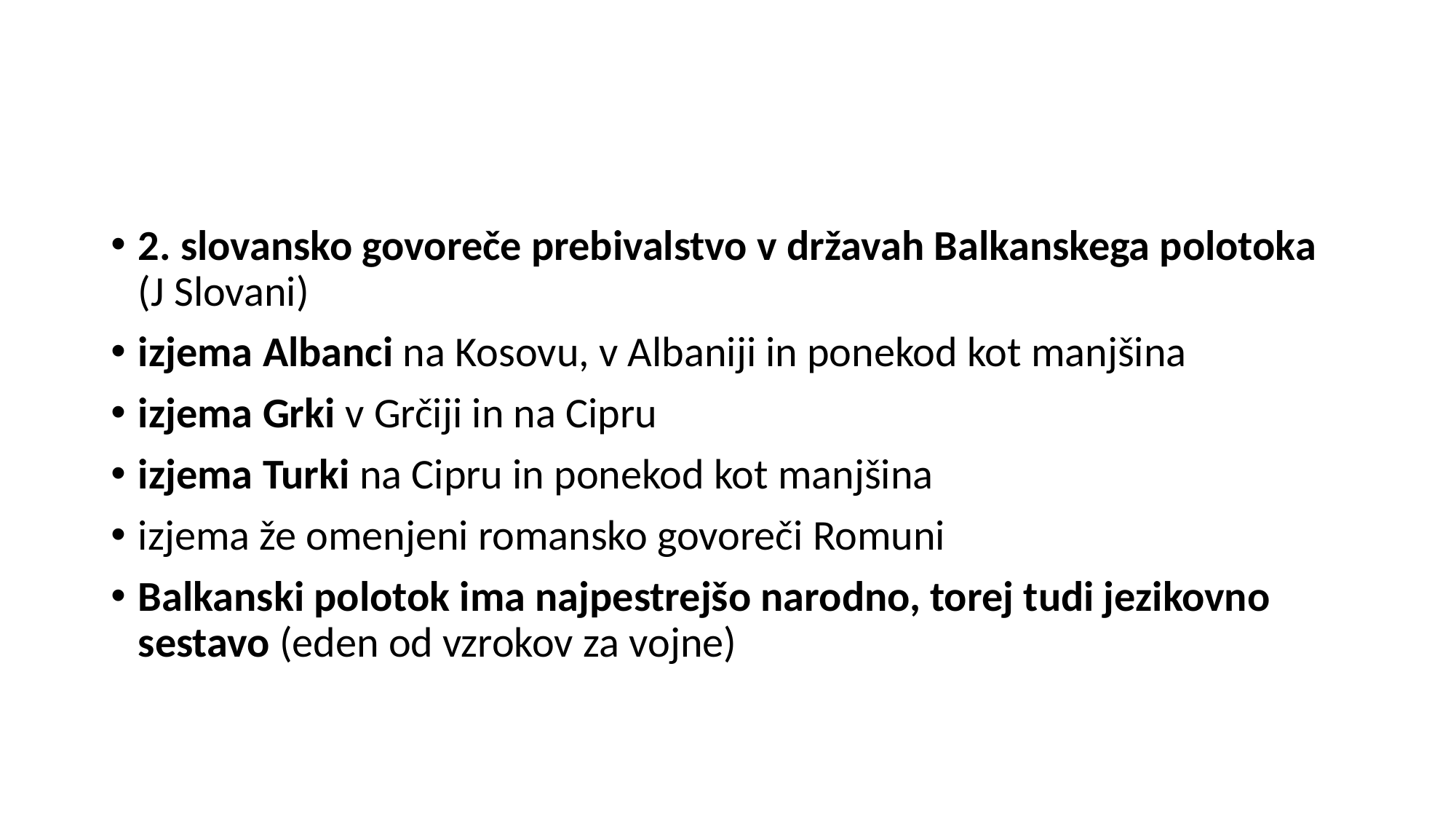

#
2. slovansko govoreče prebivalstvo v državah Balkanskega polotoka (J Slovani)
izjema Albanci na Kosovu, v Albaniji in ponekod kot manjšina
izjema Grki v Grčiji in na Cipru
izjema Turki na Cipru in ponekod kot manjšina
izjema že omenjeni romansko govoreči Romuni
Balkanski polotok ima najpestrejšo narodno, torej tudi jezikovno sestavo (eden od vzrokov za vojne)